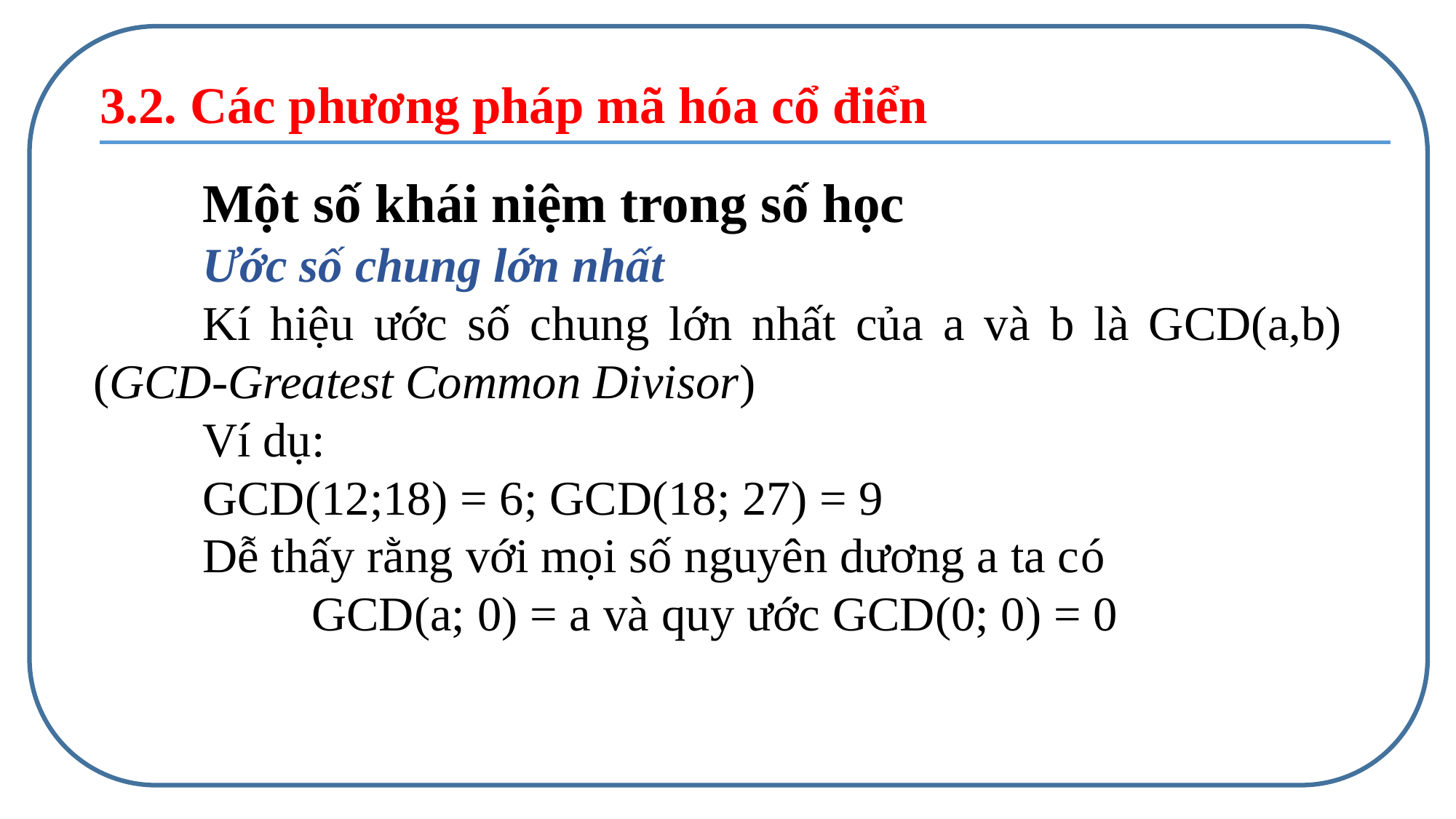

3.2. Các phương pháp mã hóa cổ điển
	Một số khái niệm trong số học
	Ước số chung lớn nhất
	Kí hiệu ước số chung lớn nhất của a và b là GCD(a,b)  (GCD-Greatest Common Divisor)
	Ví dụ:
	GCD(12;18) = 6; GCD(18; 27) = 9
	Dễ thấy rằng với mọi số nguyên dương a ta có
		GCD(a; 0) = a và quy ước GCD(0; 0) = 0